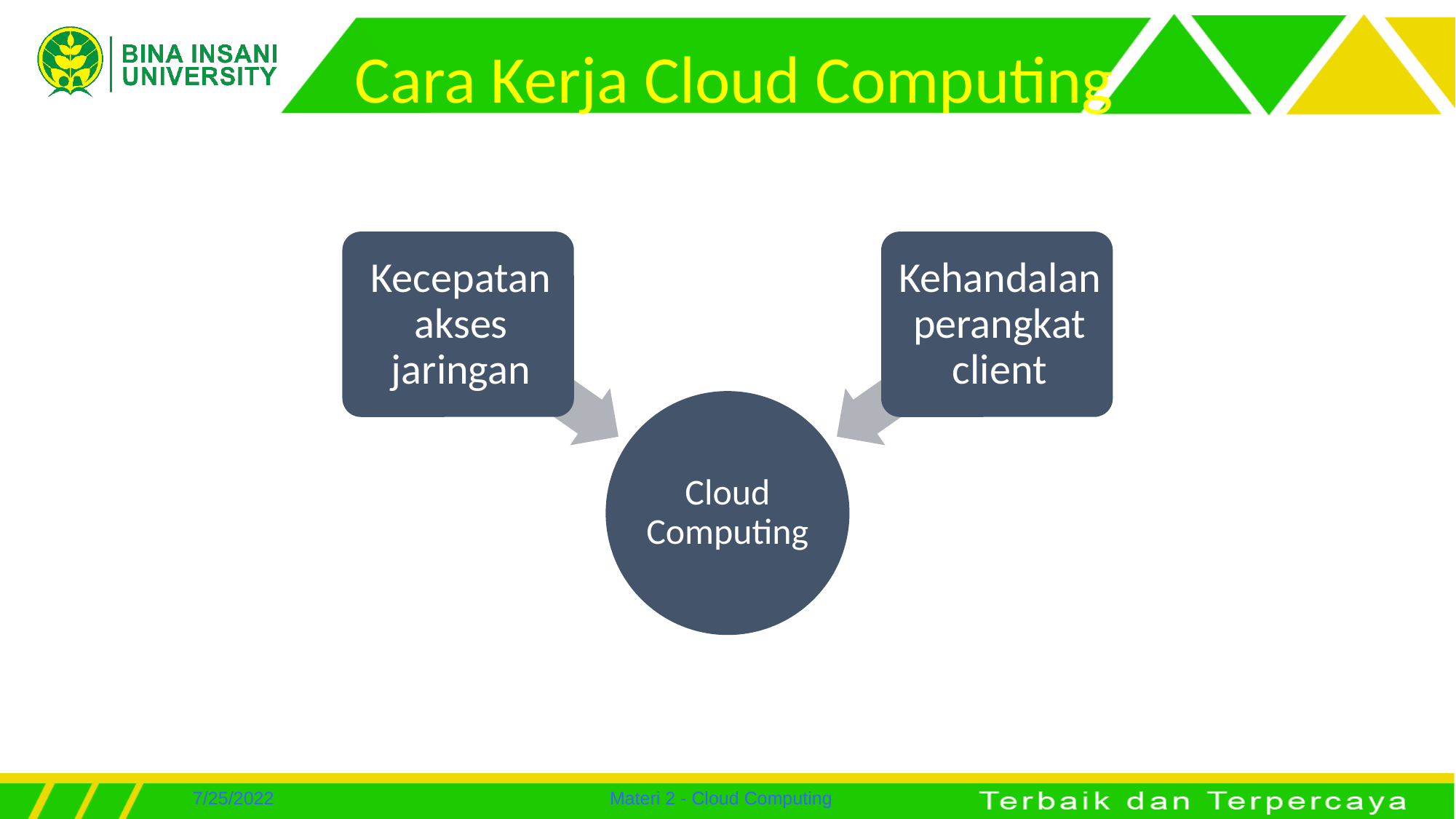

# Cara Kerja Cloud Computing
Cloud Computing
Kecepatan akses jaringan
Kehandalan perangkat client
7/25/2022
Materi 2 - Cloud Computing